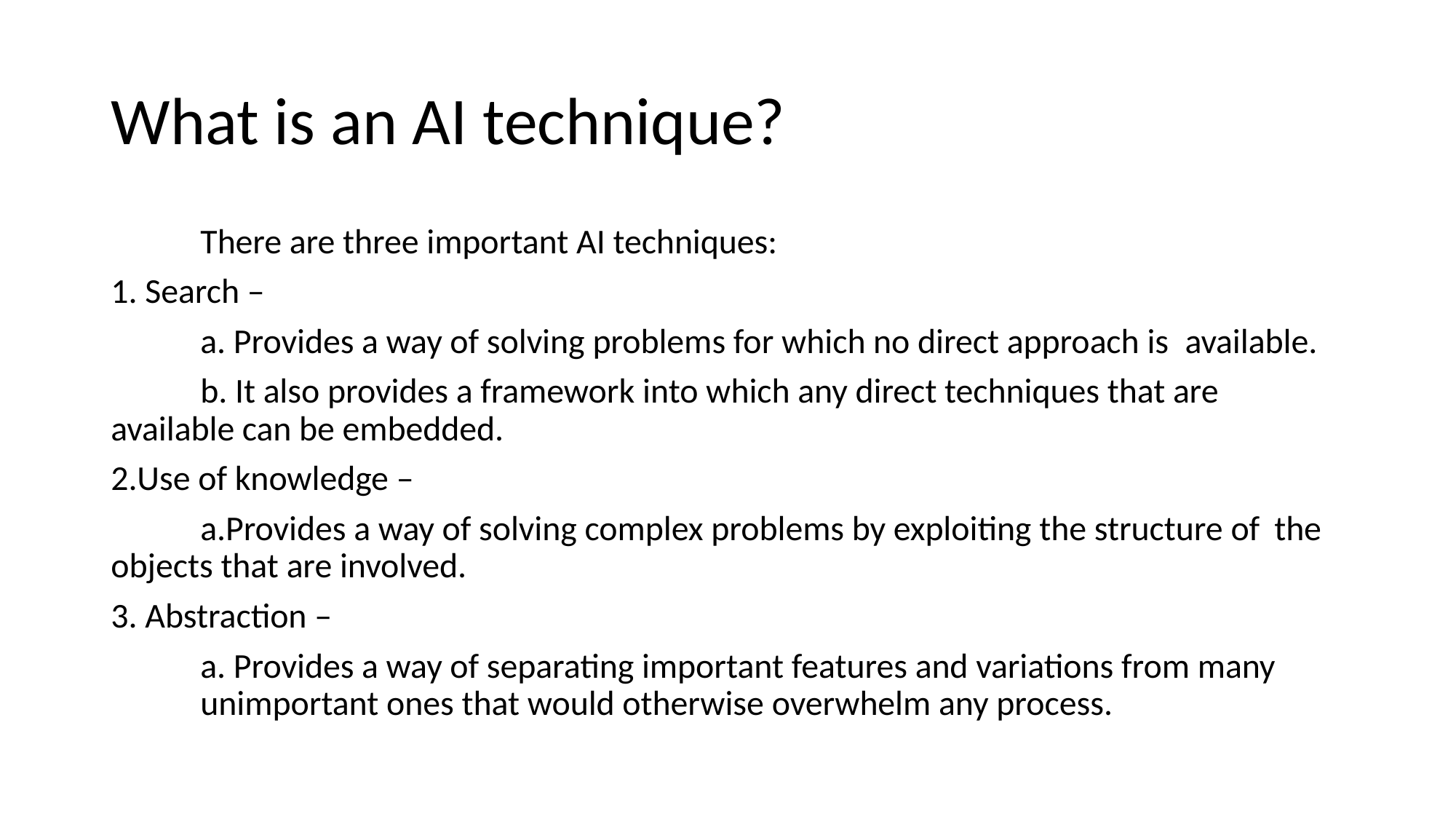

# What is an AI technique?
	There are three important AI techniques:
1. Search –
	a. Provides a way of solving problems for which no direct approach is 	available.
	b. It also provides a framework into which any direct techniques that are 	available can be embedded.
2.Use of knowledge –
	a.Provides a way of solving complex problems by exploiting the structure of 	the objects that are involved.
3. Abstraction –
	a. Provides a way of separating important features and variations from many 	unimportant ones that would otherwise overwhelm any process.